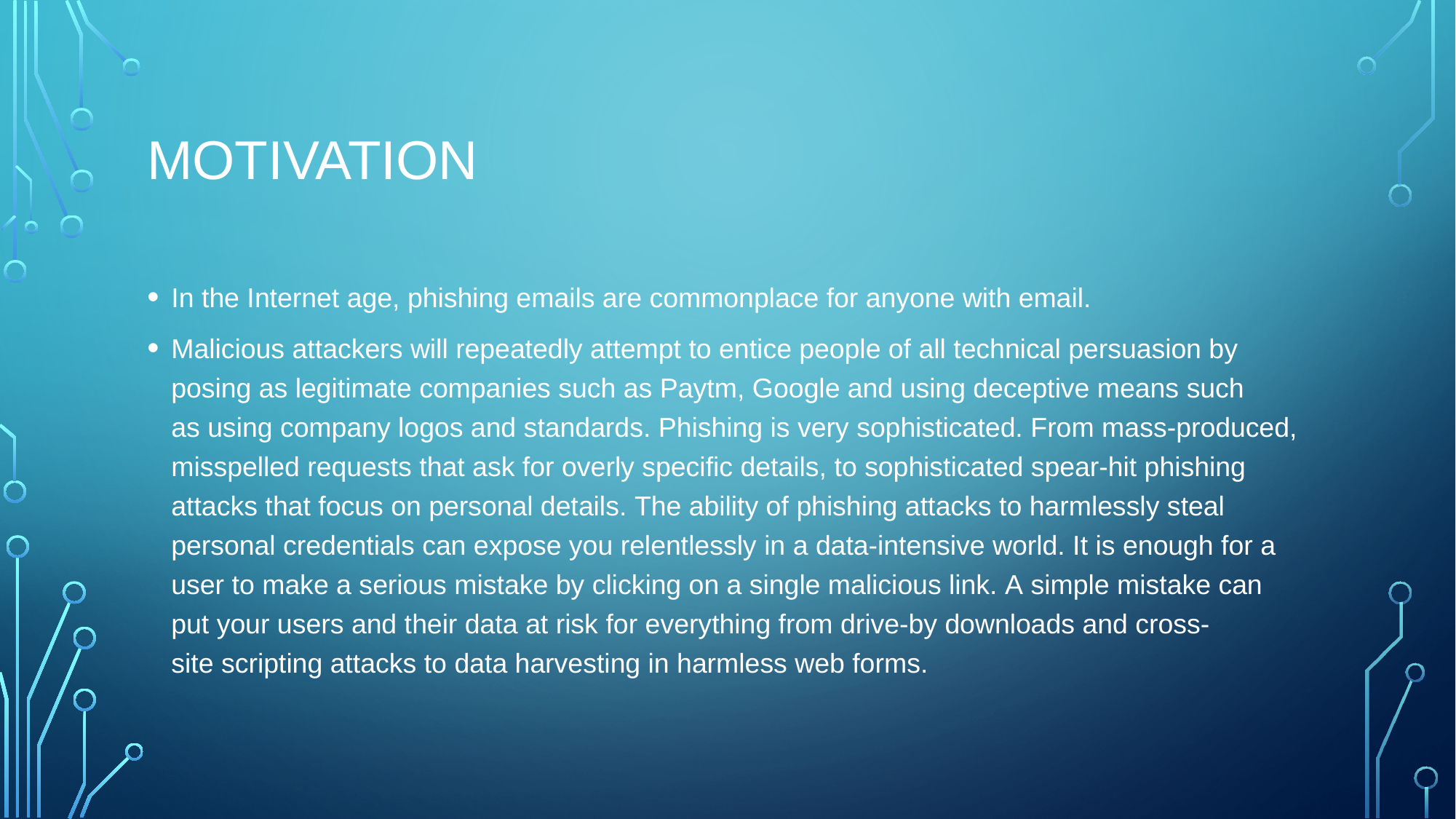

# MOTIVATION
In the Internet age, phishing emails are commonplace for anyone with email.
Malicious attackers will repeatedly attempt to entice people of all technical persuasion by posing as legitimate companies such as Paytm, Google and using deceptive means such as using company logos and standards. Phishing is very sophisticated. From mass-produced, misspelled requests that ask for overly specific details, to sophisticated spear-hit phishing attacks that focus on personal details. The ability of phishing attacks to harmlessly steal personal credentials can expose you relentlessly in a data-intensive world. It is enough for a user to make a serious mistake by clicking on a single malicious link. A simple mistake can put your users and their data at risk for everything from drive-by downloads and cross-site scripting attacks to data harvesting in harmless web forms.